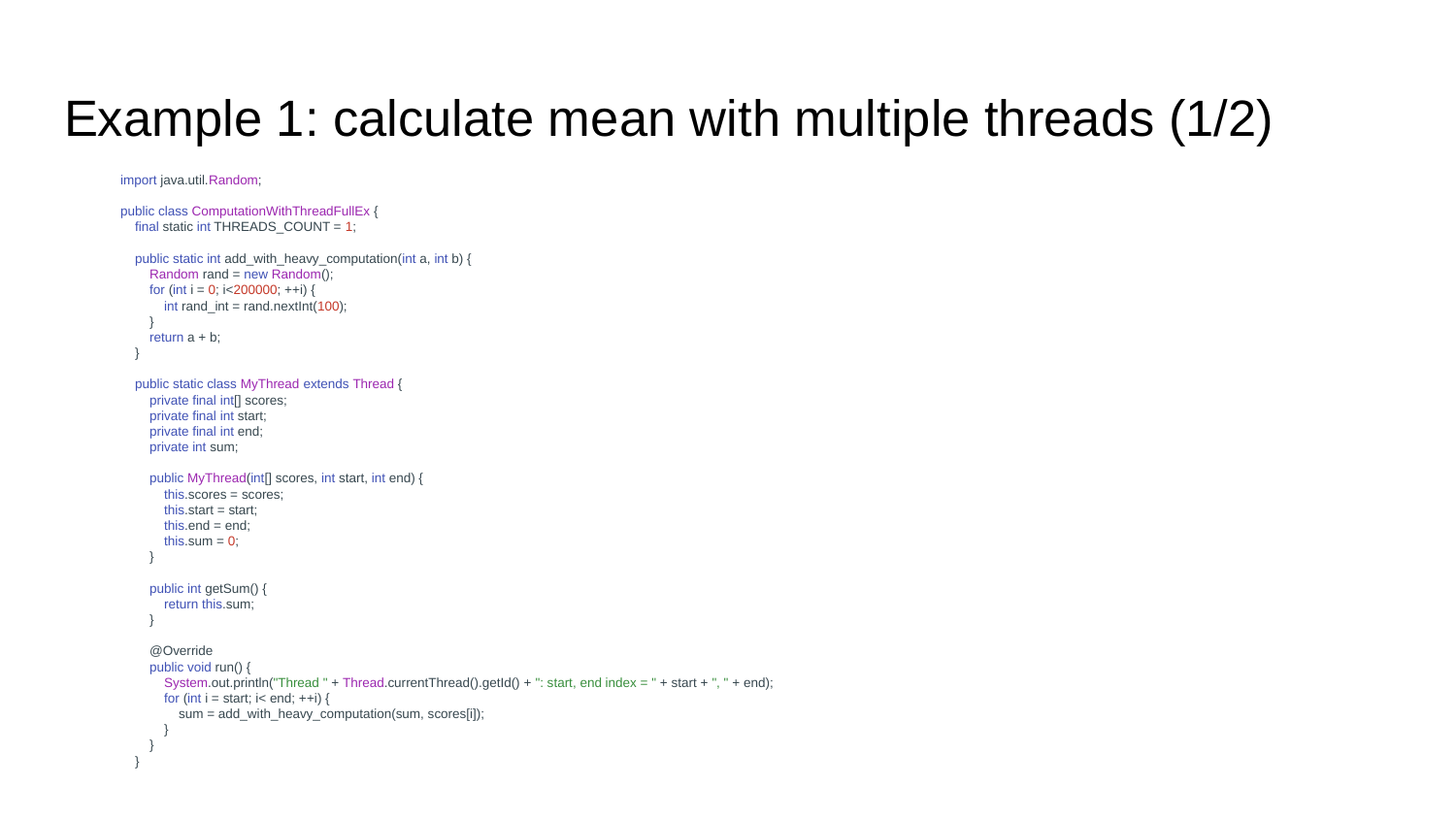

# Example 1: calculate mean with multiple threads (1/2)
import java.util.Random;

public class ComputationWithThreadFullEx {
    final static int THREADS_COUNT = 1;

    public static int add_with_heavy_computation(int a, int b) {
        Random rand = new Random();
        for (int i = 0; i<200000; ++i) {
            int rand_int = rand.nextInt(100);
        }
        return a + b;
    }

    public static class MyThread extends Thread {
        private final int[] scores;
        private final int start;
        private final int end;
        private int sum;

        public MyThread(int[] scores, int start, int end) {
            this.scores = scores;
            this.start = start;
            this.end = end;
            this.sum = 0;
        }

        public int getSum() {
            return this.sum;
        }

        @Override
        public void run() {
            System.out.println("Thread " + Thread.currentThread().getId() + ": start, end index = " + start + ", " + end);
            for (int i = start; i< end; ++i) {
                sum = add_with_heavy_computation(sum, scores[i]);
            }
        }
    }